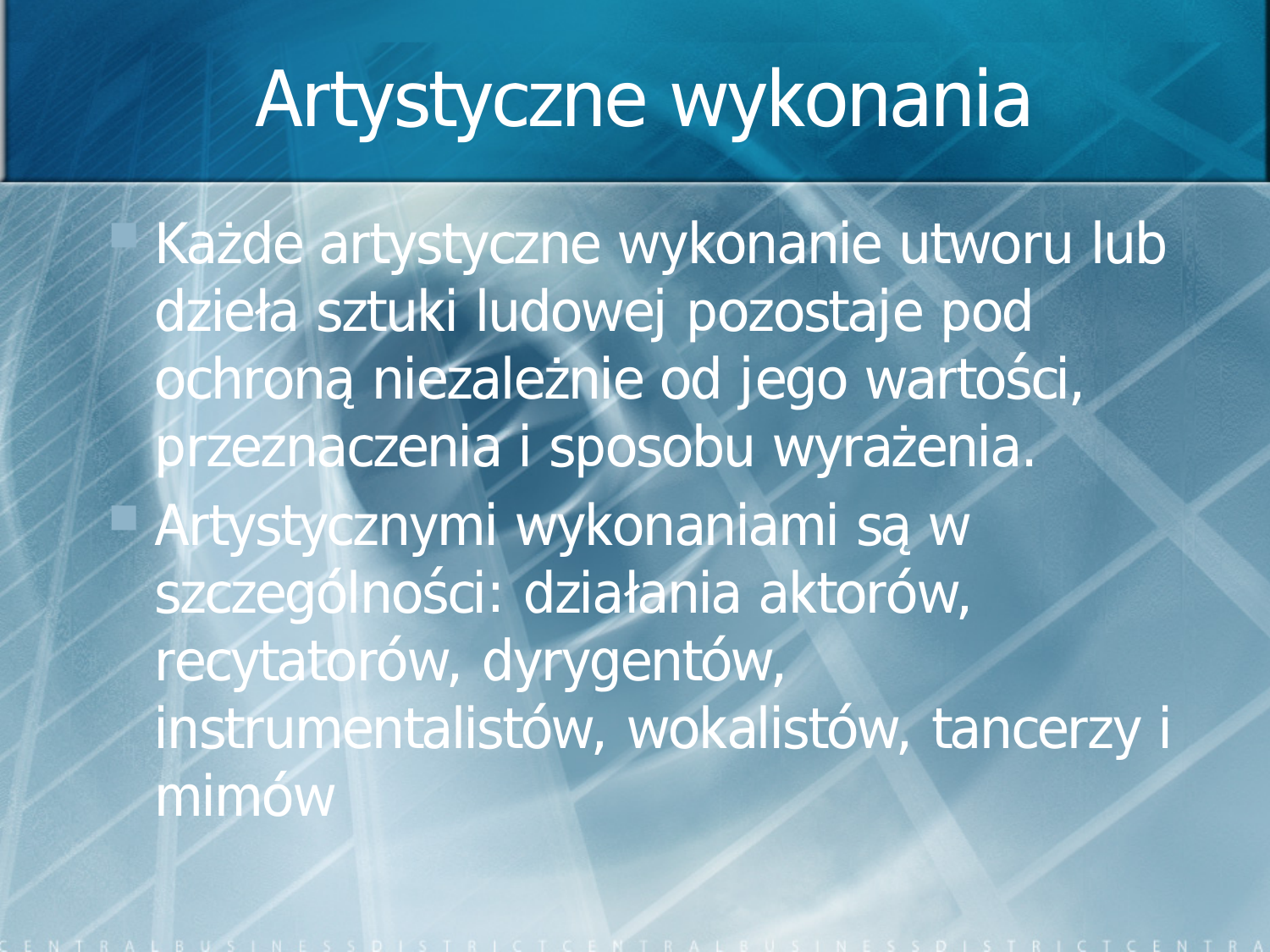

# Artystyczne wykonania
Każde artystyczne wykonanie utworu lub dzieła sztuki ludowej pozostaje pod ochroną niezależnie od jego wartości, przeznaczenia i sposobu wyrażenia.
Artystycznymi wykonaniami są w szczególności: działania aktorów, recytatorów, dyrygentów, instrumentalistów, wokalistów, tancerzy i mimów